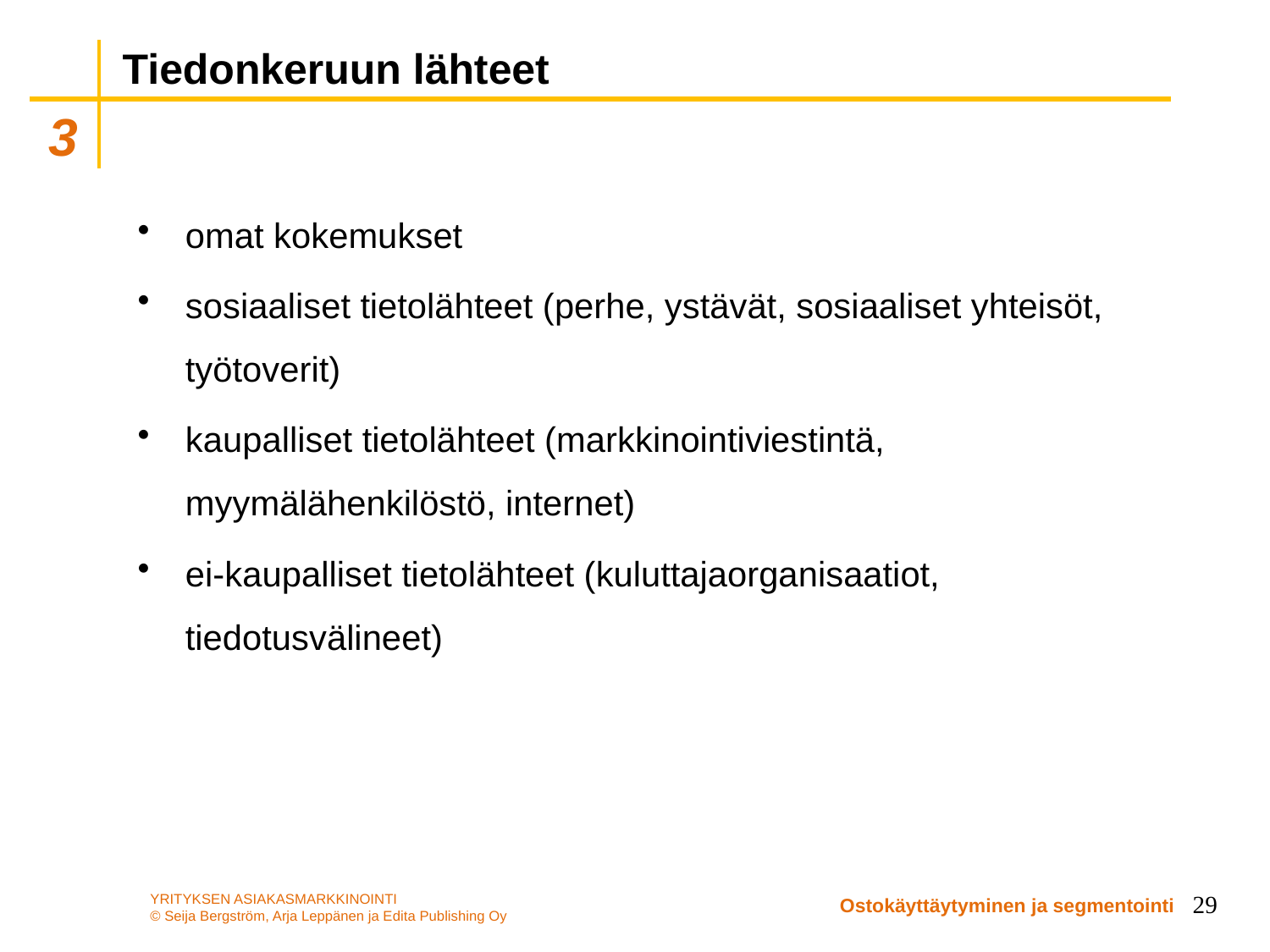

# Tiedonkeruun lähteet

omat kokemukset
sosiaaliset tietolähteet (perhe, ystävät, sosiaaliset yhteisöt, työtoverit)
kaupalliset tietolähteet (markkinointiviestintä, myymälähenkilöstö, internet)
ei-kaupalliset tietolähteet (kuluttajaorganisaatiot, tiedotusvälineet)
29